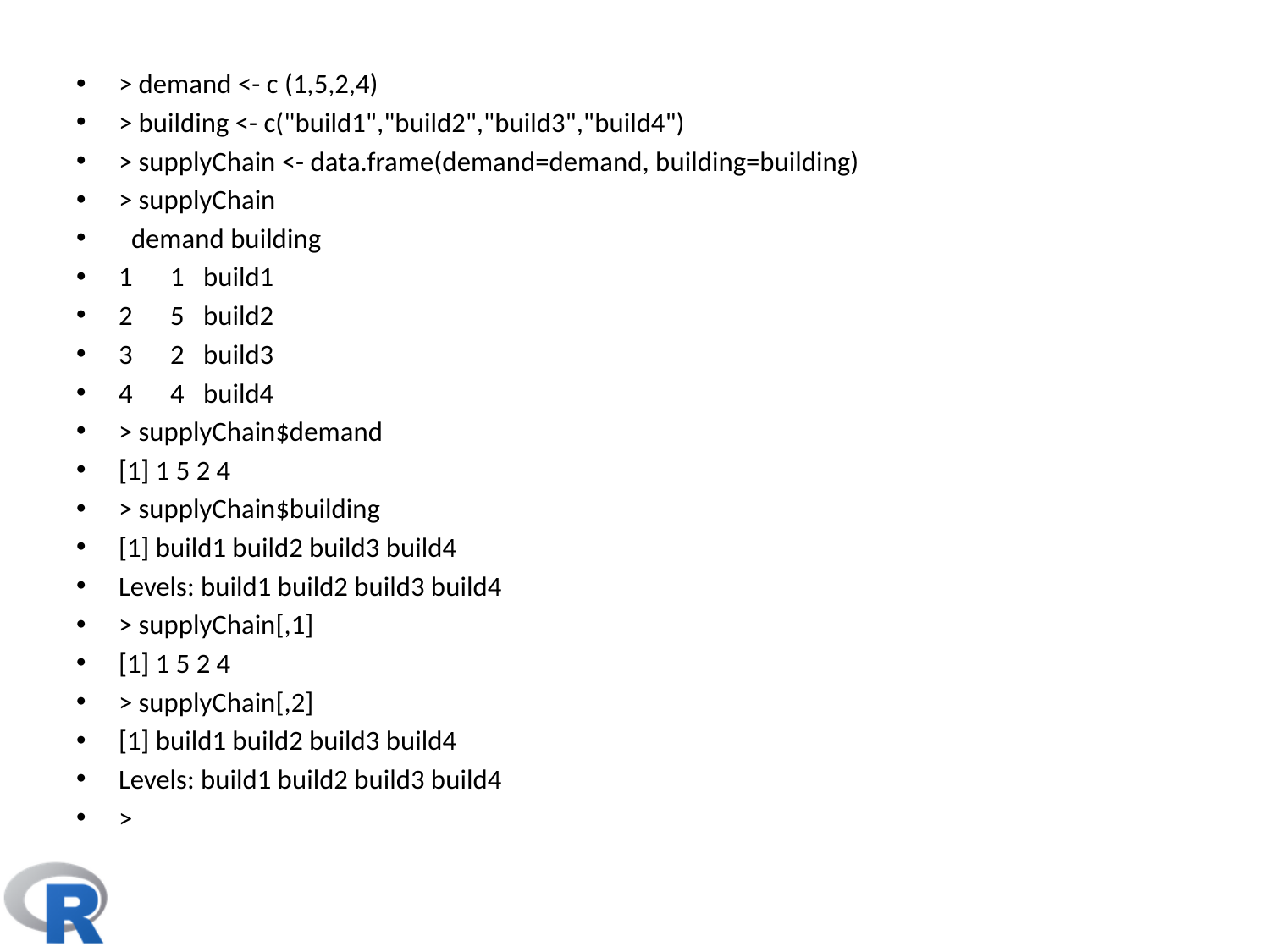

> demand <- c (1,5,2,4)
> building <- c("build1","build2","build3","build4")
> supplyChain <- data.frame(demand=demand, building=building)
> supplyChain
  demand building
1      1   build1
2      5   build2
3      2   build3
4      4   build4
> supplyChain$demand
[1] 1 5 2 4
> supplyChain$building
[1] build1 build2 build3 build4
Levels: build1 build2 build3 build4
> supplyChain[,1]
[1] 1 5 2 4
> supplyChain[,2]
[1] build1 build2 build3 build4
Levels: build1 build2 build3 build4
>